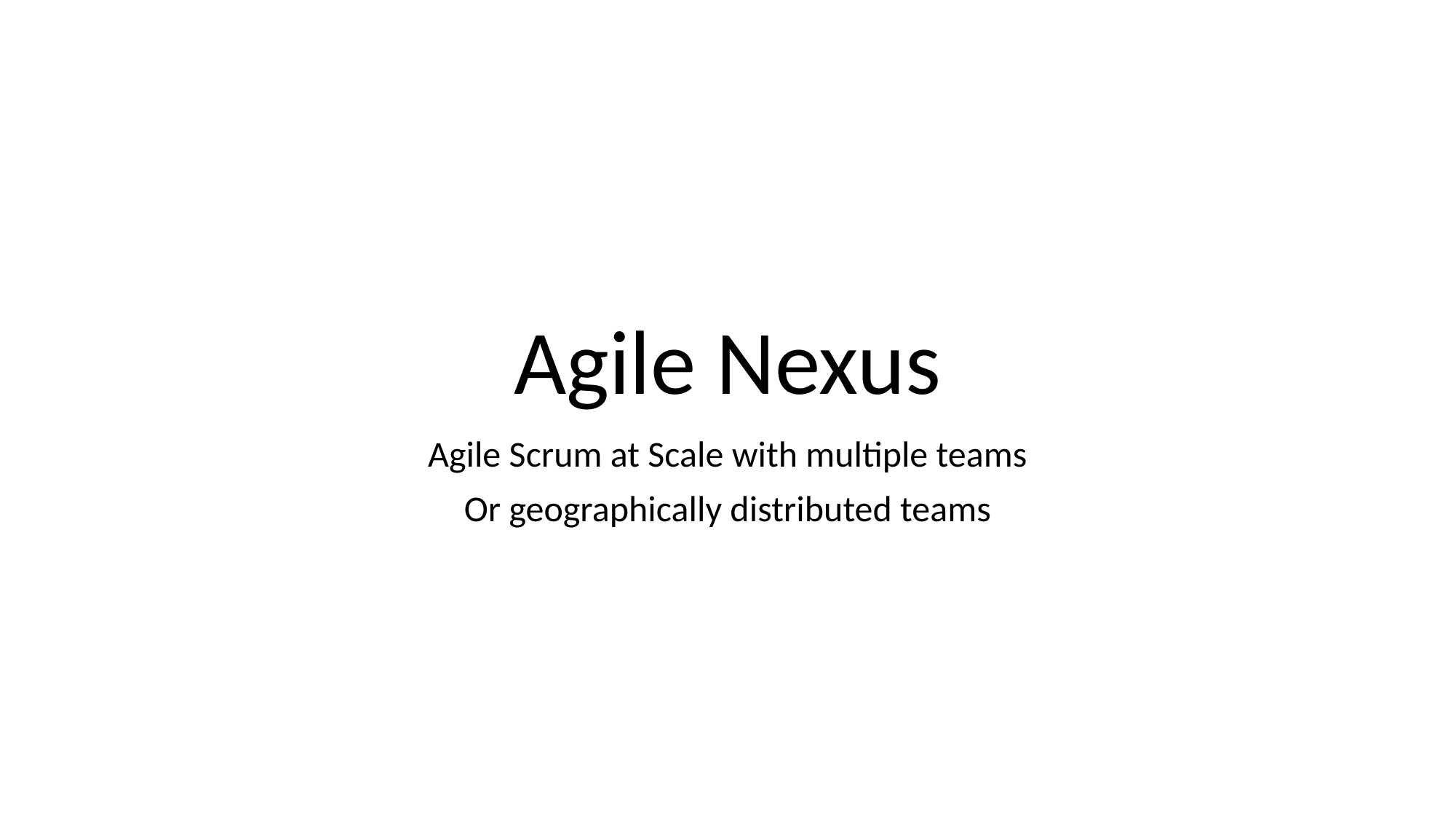

# Agile Nexus
Agile Scrum at Scale with multiple teams
Or geographically distributed teams